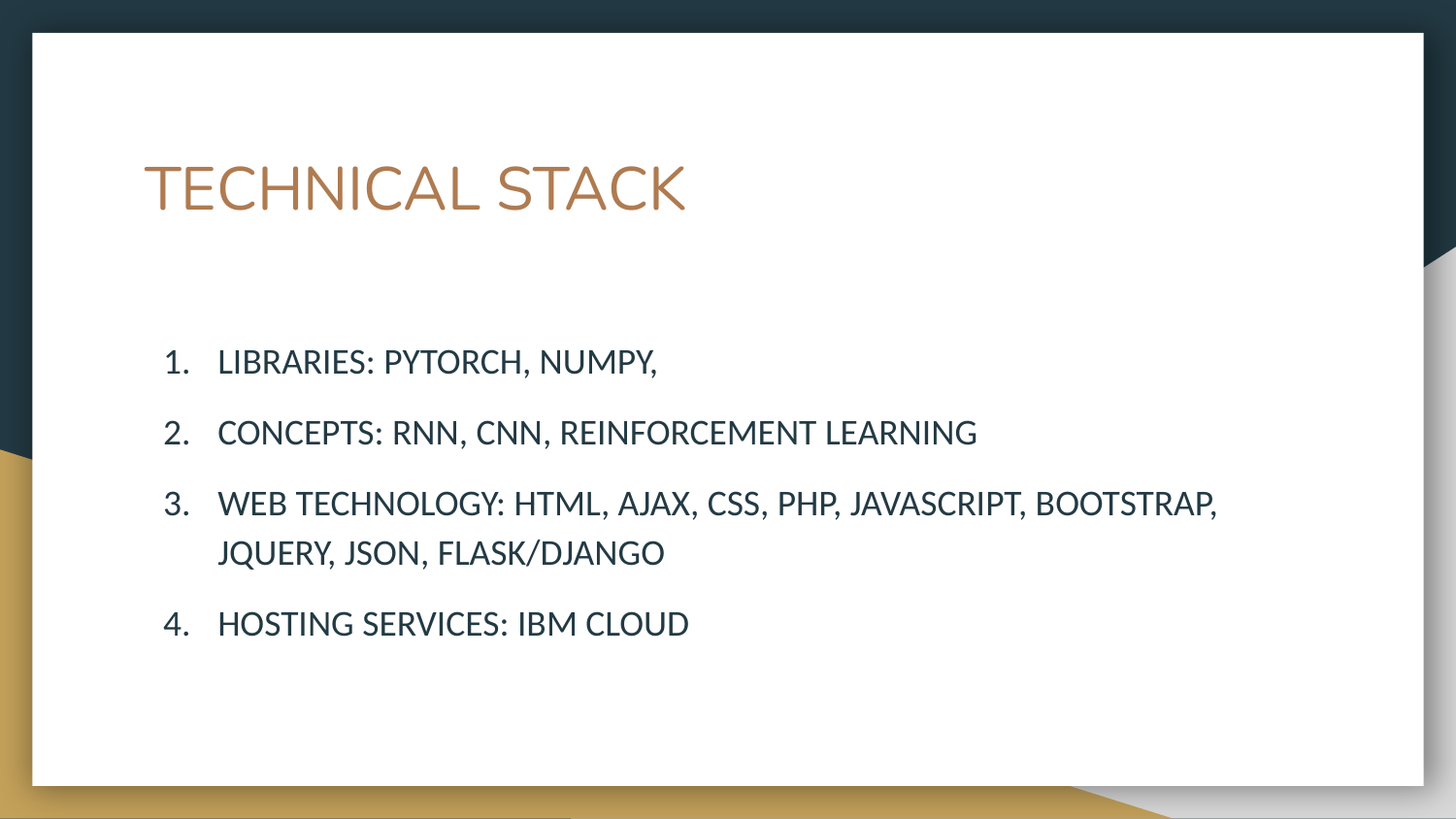

# TECHNICAL STACK
LIBRARIES: PYTORCH, NUMPY,
CONCEPTS: RNN, CNN, REINFORCEMENT LEARNING
WEB TECHNOLOGY: HTML, AJAX, CSS, PHP, JAVASCRIPT, BOOTSTRAP, JQUERY, JSON, FLASK/DJANGO
HOSTING SERVICES: IBM CLOUD